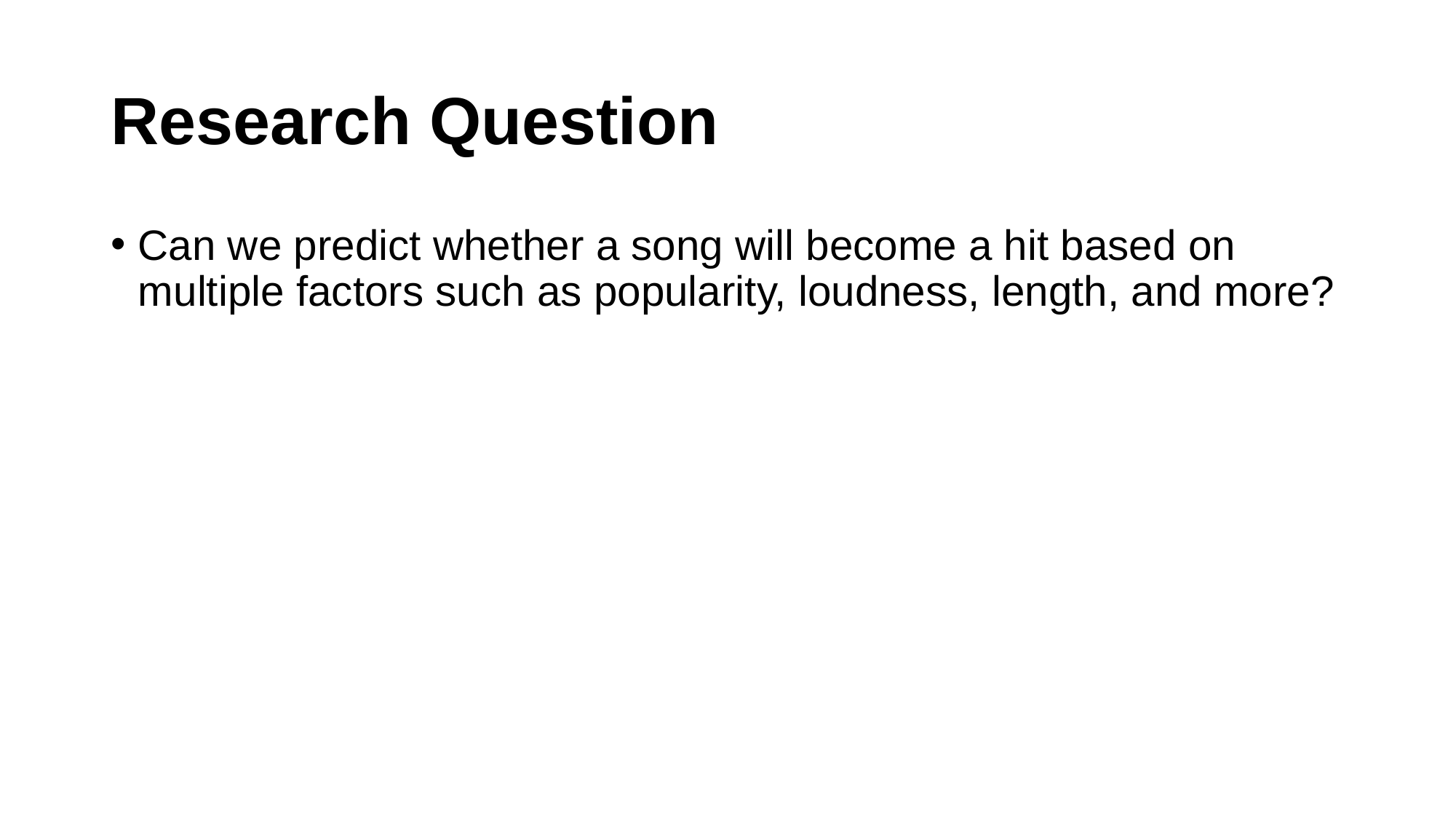

# Research Question
Can we predict whether a song will become a hit based on multiple factors such as popularity, loudness, length, and more?